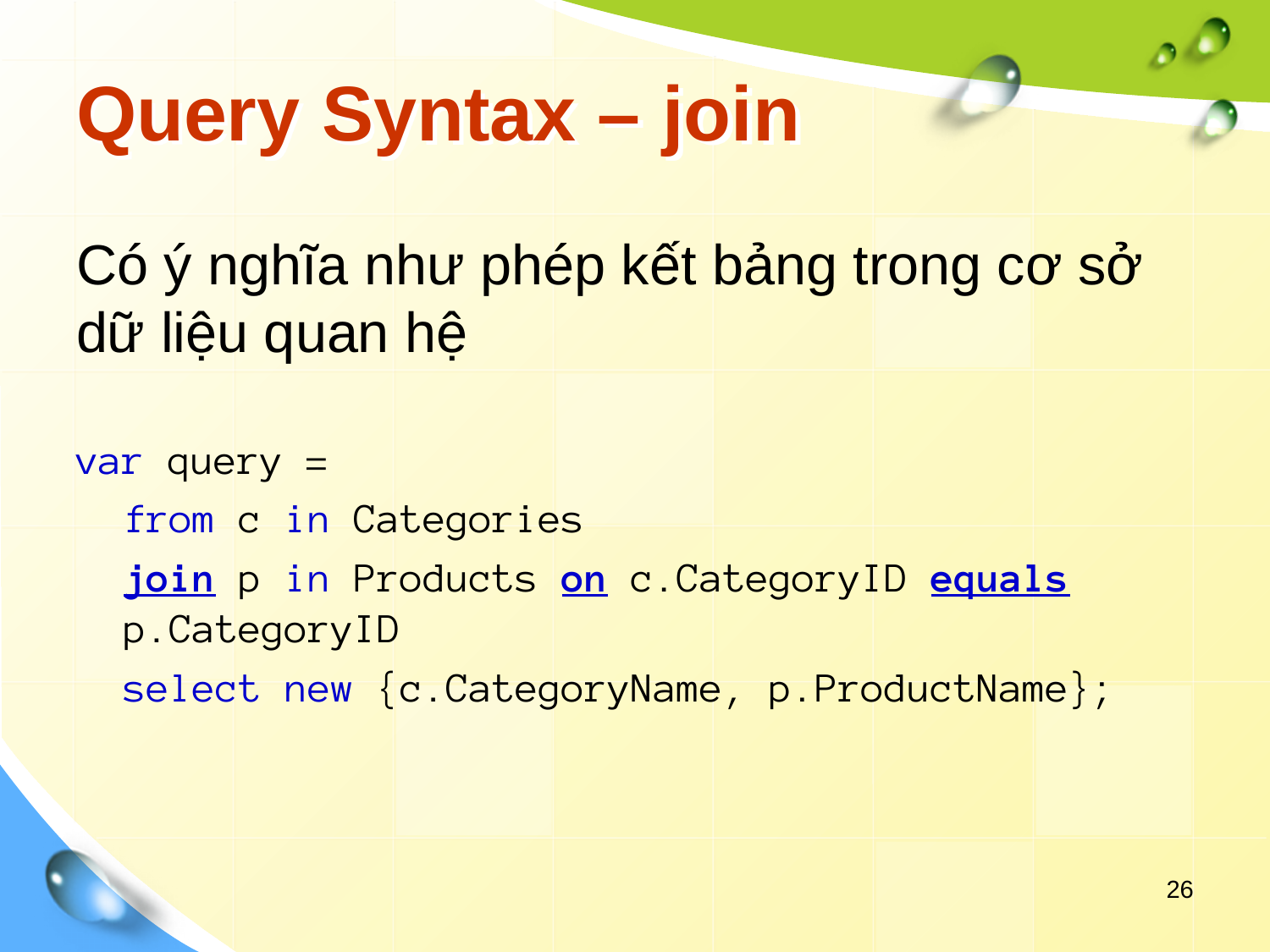

# Query Syntax – join
Có ý nghĩa như phép kết bảng trong cơ sở dữ liệu quan hệ

var query =
	from c in Categories
	join p in Products on c.CategoryID equals 	p.CategoryID
	select new {c.CategoryName, p.ProductName};
26